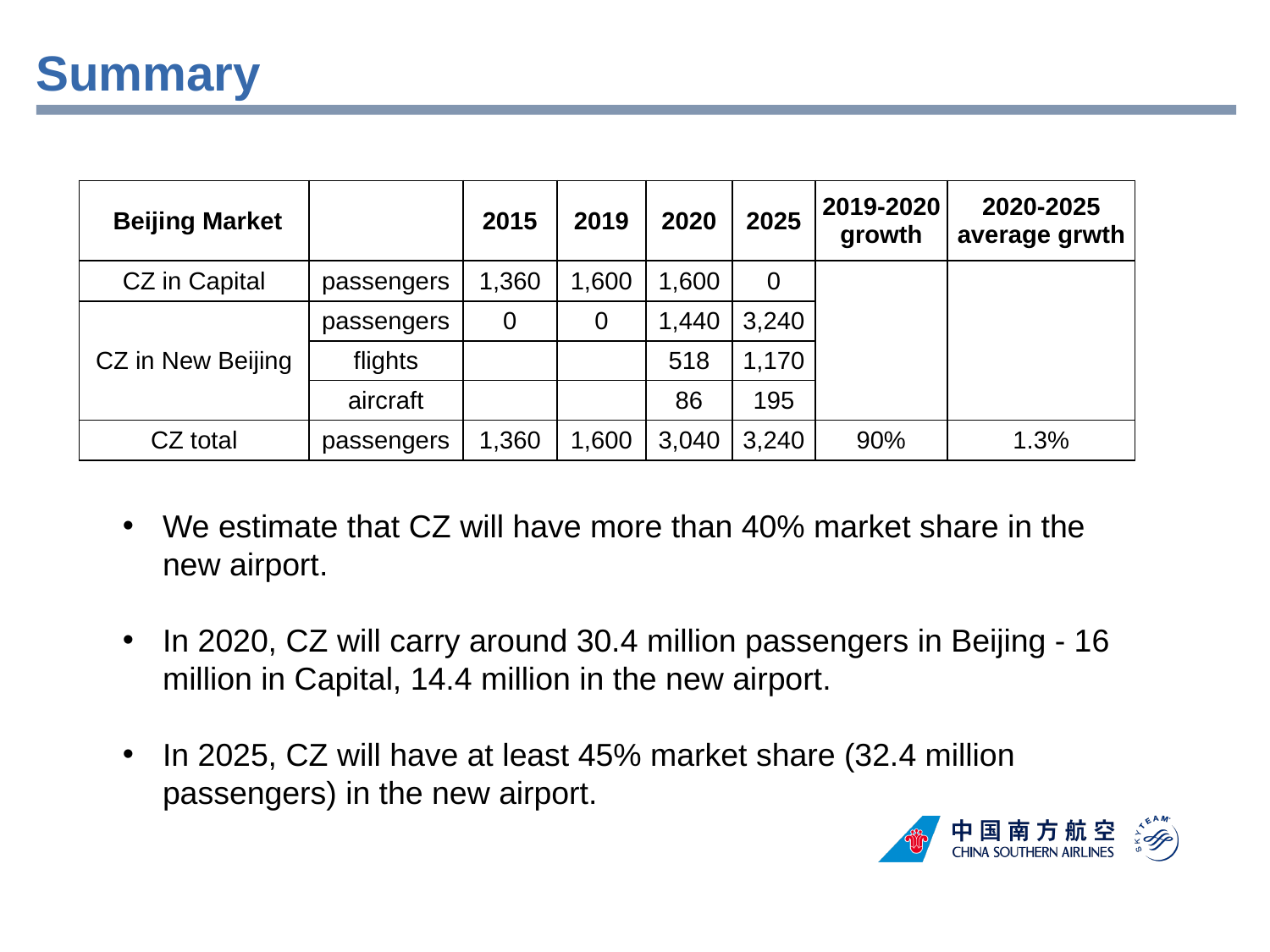

Summary

| Beijing Market |  | 2015 | 2019 | 2020 | 2025 | 2019-2020 growth | 2020-2025 average grwth |
| --- | --- | --- | --- | --- | --- | --- | --- |
| CZ in Capital | passengers | 1,360 | 1,600 | 1,600 | 0 |  |  |
|  |  |  |  |  |  |  |  |
| CZ in New Beijing | passengers | 0 | 0 | 1,440 | 3,240 |  |  |
|  |  |  |  |  |  |  |  |
|  | flights |  |  | 518 | 1,170 |  |  |
|  |  |  |  |  |  |  |  |
|  | aircraft |  |  | 86 | 195 |  |  |
|  |  |  |  |  |  | 90% | 1.3% |
| CZ total | passengers | 1,360 | 1,600 | 3,040 | 3,240 |  |  |
We estimate that CZ will have more than 40% market share in the new airport.

In 2020, CZ will carry around 30.4 million passengers in Beijing - 16 million in Capital, 14.4 million in the new airport.

In 2025, CZ will have at least 45% market share (32.4 million passengers) in the new airport.